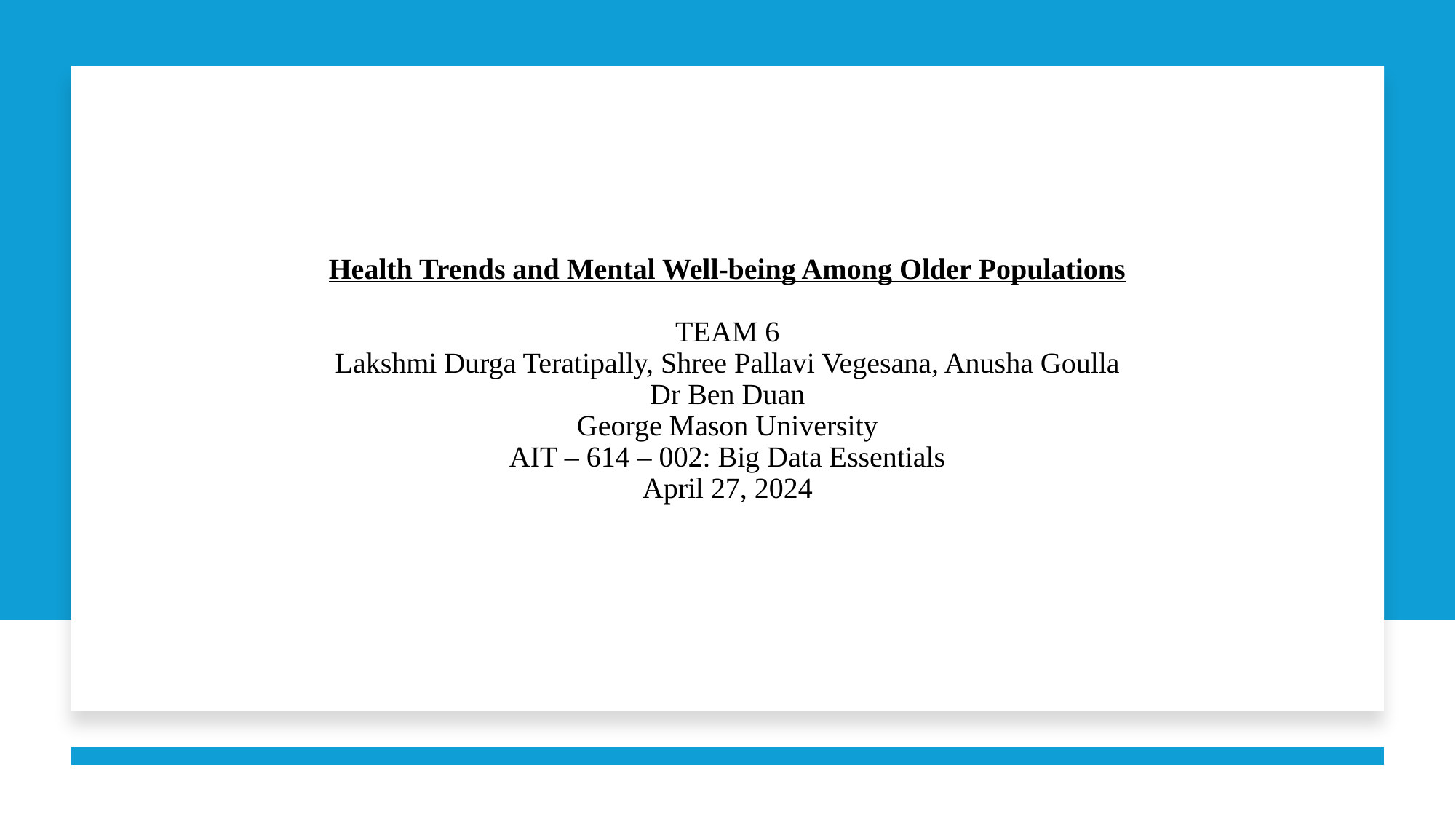

# Health Trends and Mental Well-being Among Older Populations TEAM 6 Lakshmi Durga Teratipally, Shree Pallavi Vegesana, Anusha Goulla Dr Ben Duan George Mason University AIT – 614 – 002: Big Data Essentials April 27, 2024